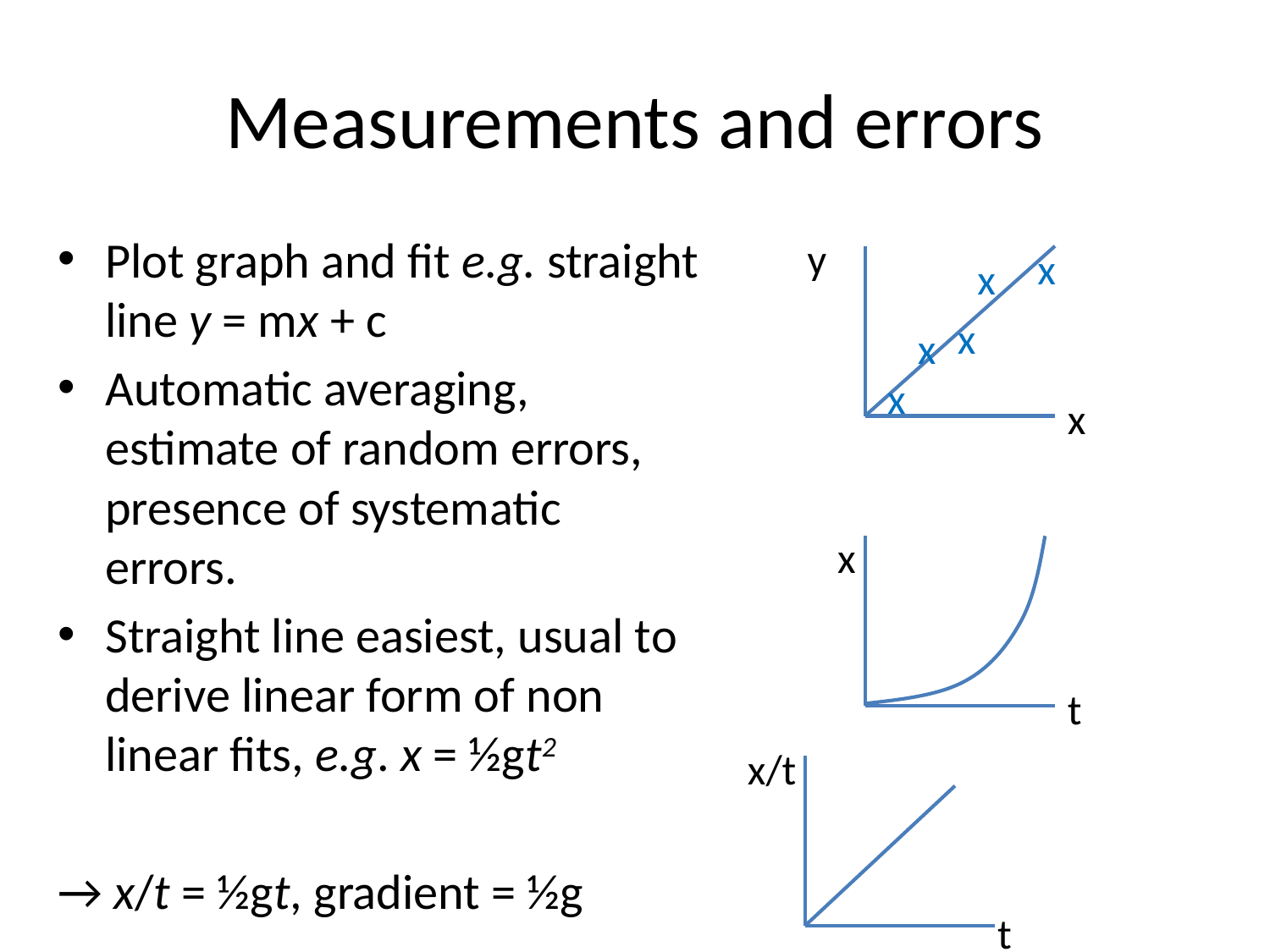

# Measurements and errors
Plot graph and fit e.g. straight line y = mx + c
Automatic averaging, estimate of random errors, presence of systematic errors.
Straight line easiest, usual to derive linear form of non linear fits, e.g. x = ½gt2

→ x/t = ½gt, gradient = ½g
y
x
x
x
x
x
x
x

t
x/t
t